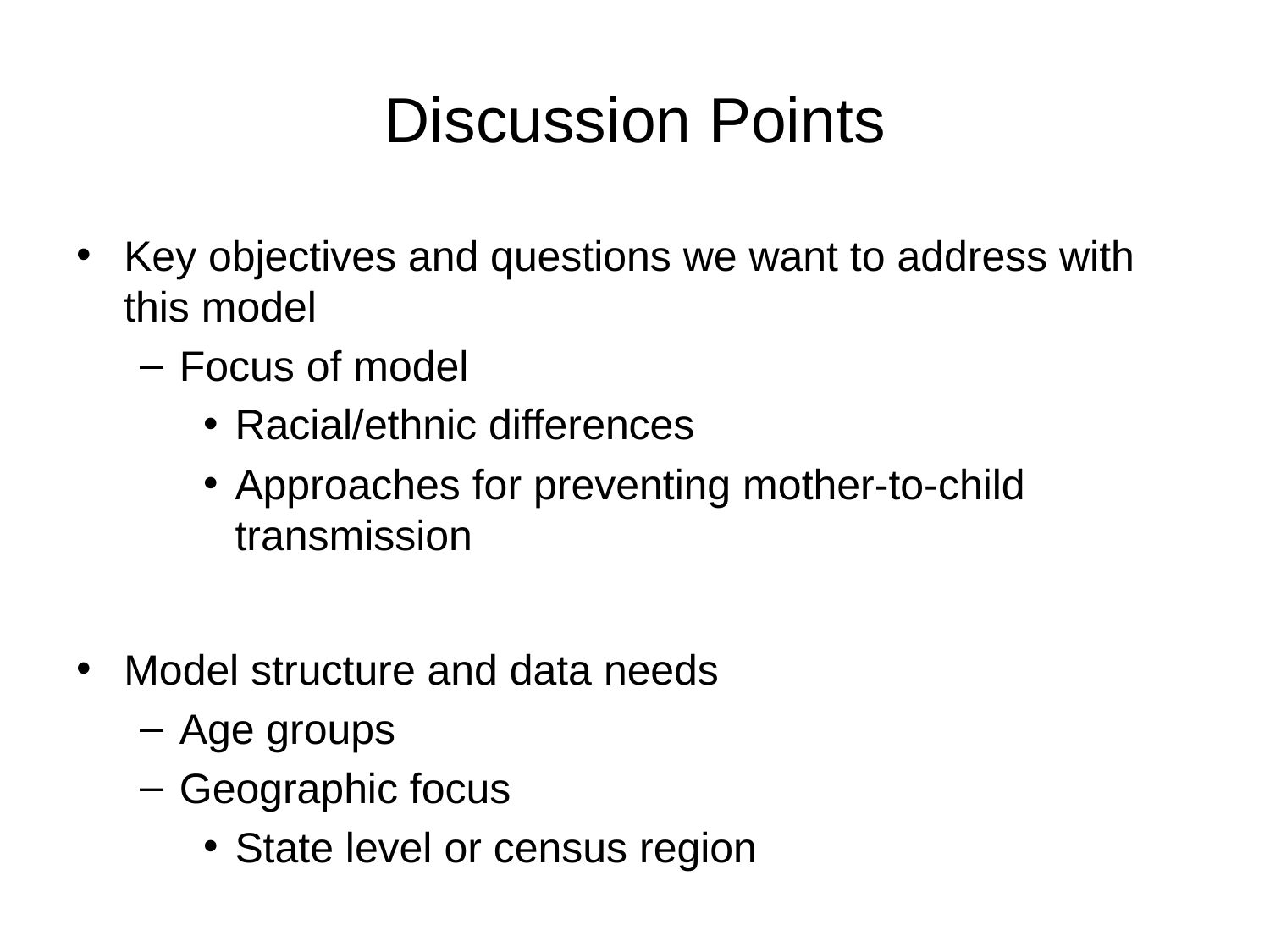

# Discussion Points
Key objectives and questions we want to address with this model
Focus of model
Racial/ethnic differences
Approaches for preventing mother-to-child transmission

Model structure and data needs
Age groups
Geographic focus
State level or census region